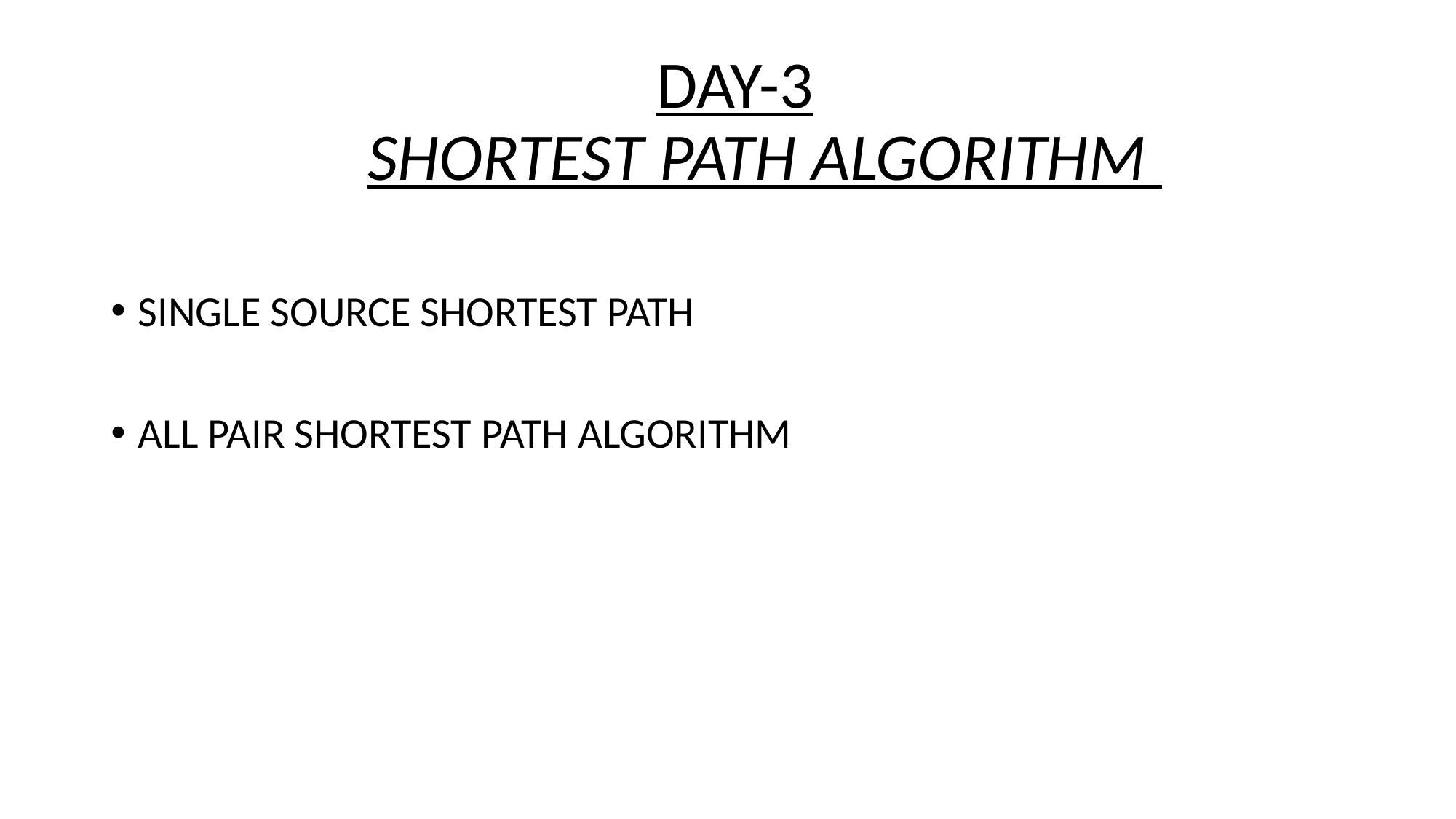

# DAY-3 SHORTEST PATH ALGORITHM

SINGLE SOURCE SHORTEST PATH

ALL PAIR SHORTEST PATH ALGORITHM